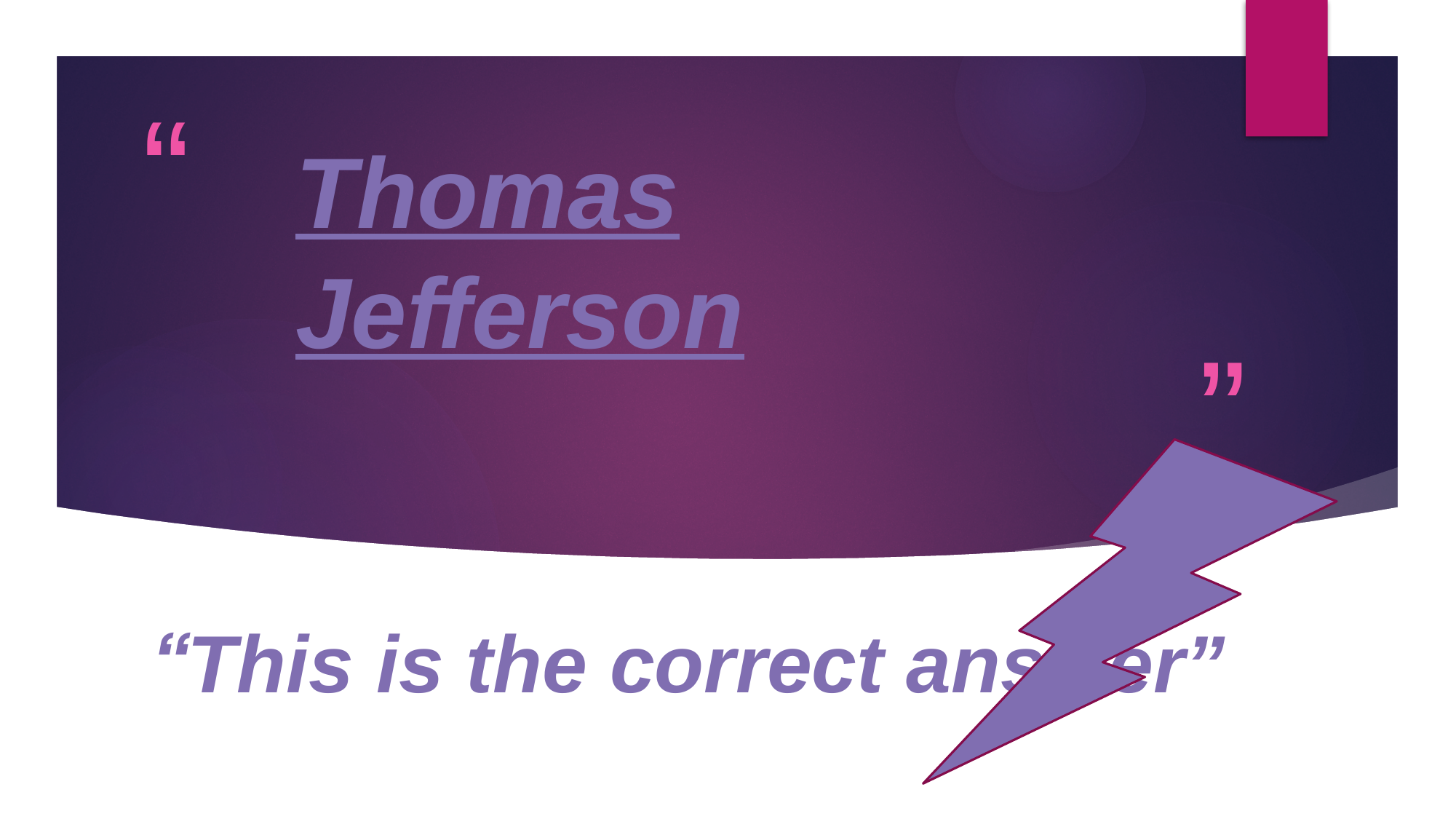

# Thomas Jefferson

“This is the correct answer”